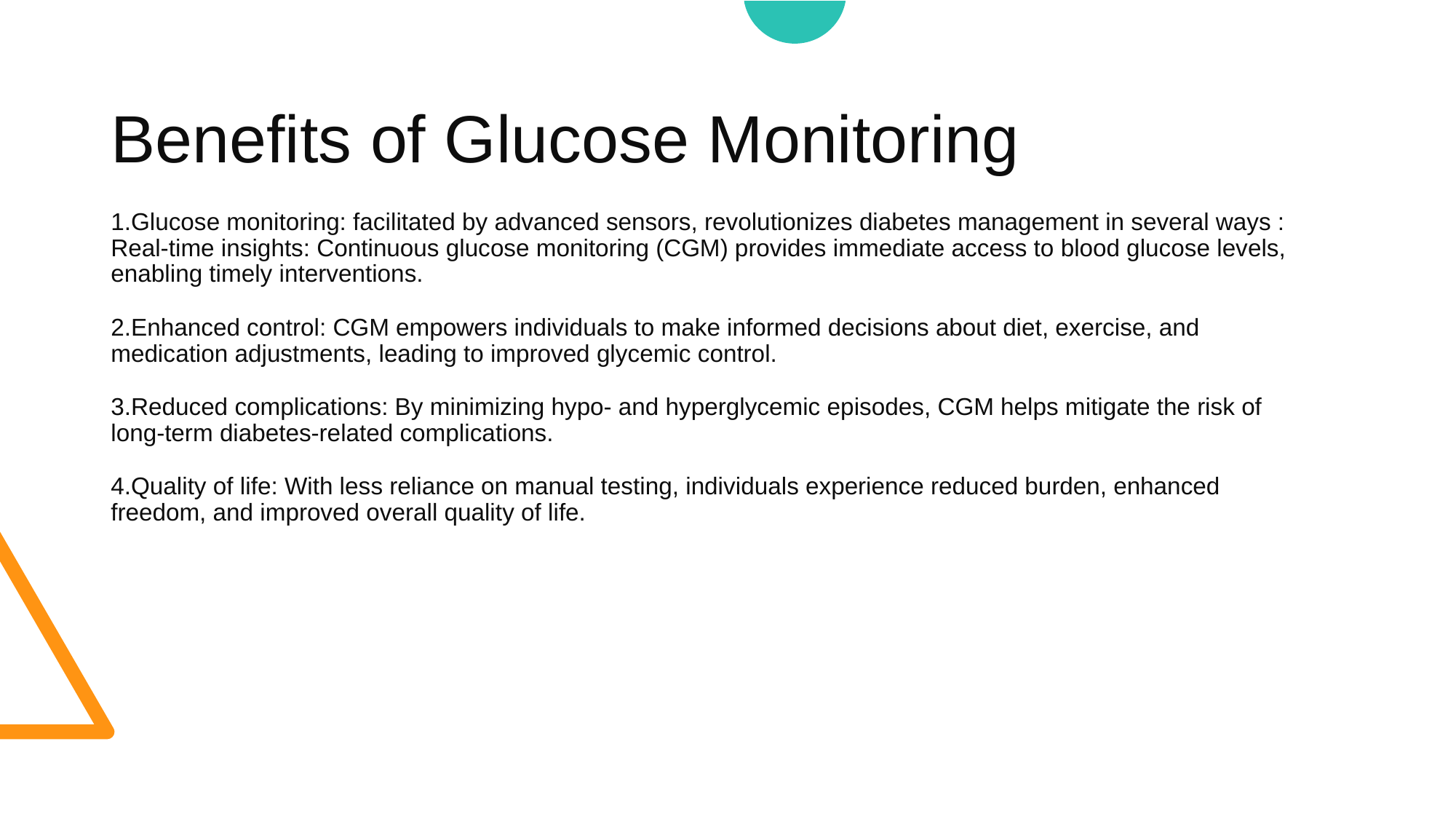

# Benefits of Glucose Monitoring
Glucose monitoring: facilitated by advanced sensors, revolutionizes diabetes management in several ways : Real-time insights: Continuous glucose monitoring (CGM) provides immediate access to blood glucose levels, enabling timely interventions.
Enhanced control: CGM empowers individuals to make informed decisions about diet, exercise, and medication adjustments, leading to improved glycemic control.
Reduced complications: By minimizing hypo- and hyperglycemic episodes, CGM helps mitigate the risk of long-term diabetes-related complications.
Quality of life: With less reliance on manual testing, individuals experience reduced burden, enhanced freedom, and improved overall quality of life.